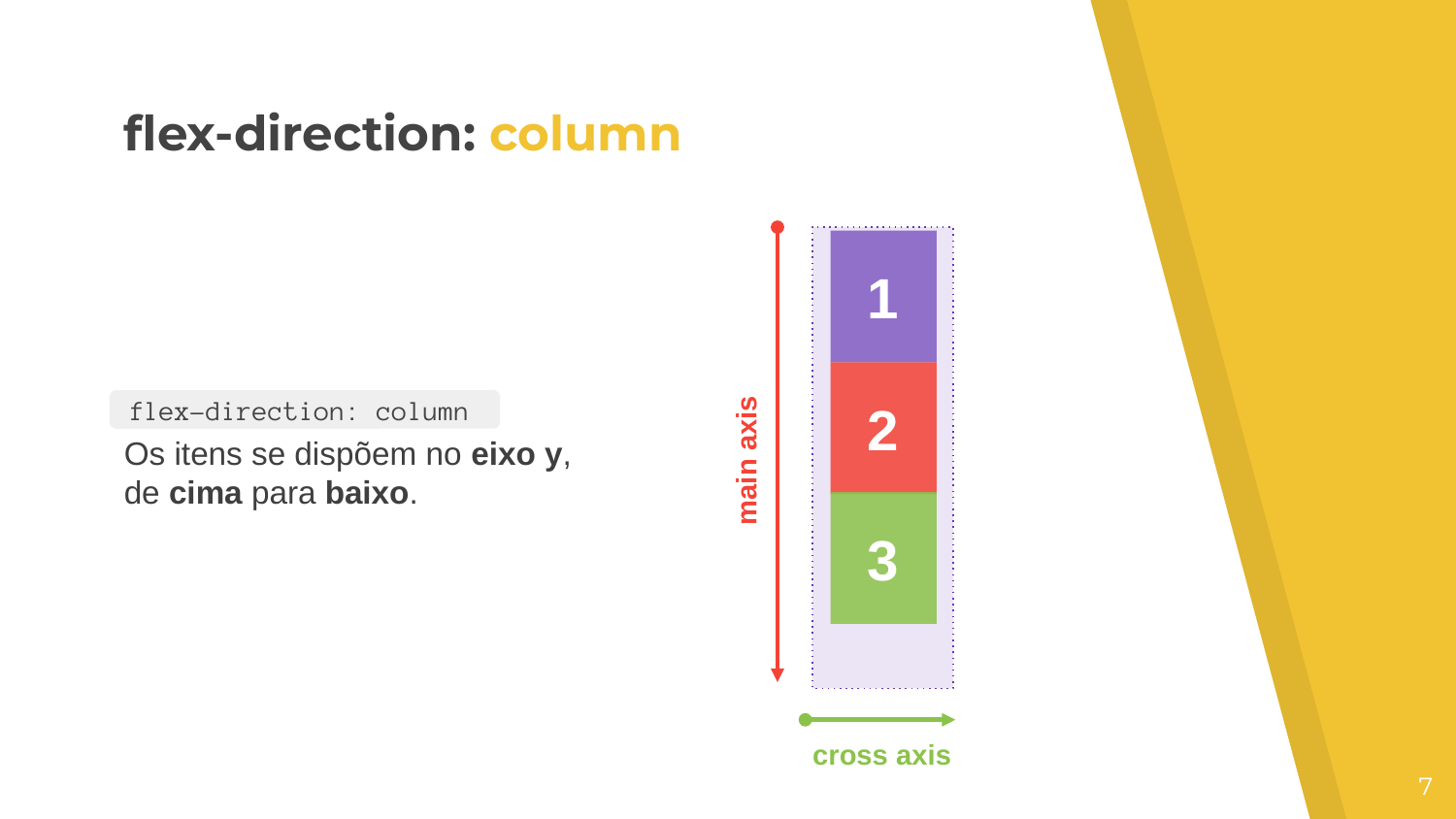

flex-direction: column

Os itens se dispõem no eixo y, de cima para baixo.

1
2
flex-direction: column
main axis
3
cross axis
7